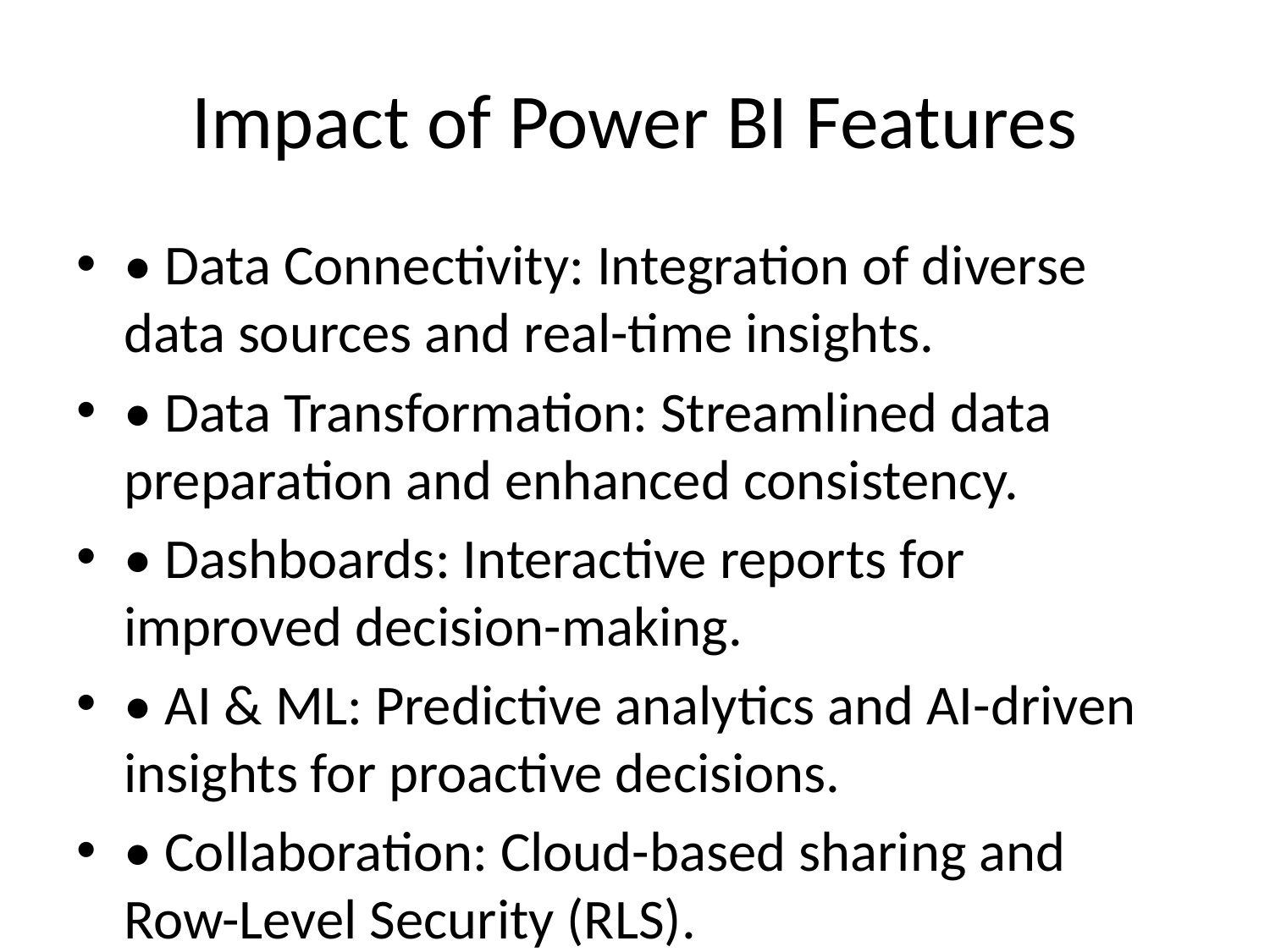

# Impact of Power BI Features
• Data Connectivity: Integration of diverse data sources and real-time insights.
• Data Transformation: Streamlined data preparation and enhanced consistency.
• Dashboards: Interactive reports for improved decision-making.
• AI & ML: Predictive analytics and AI-driven insights for proactive decisions.
• Collaboration: Cloud-based sharing and Row-Level Security (RLS).